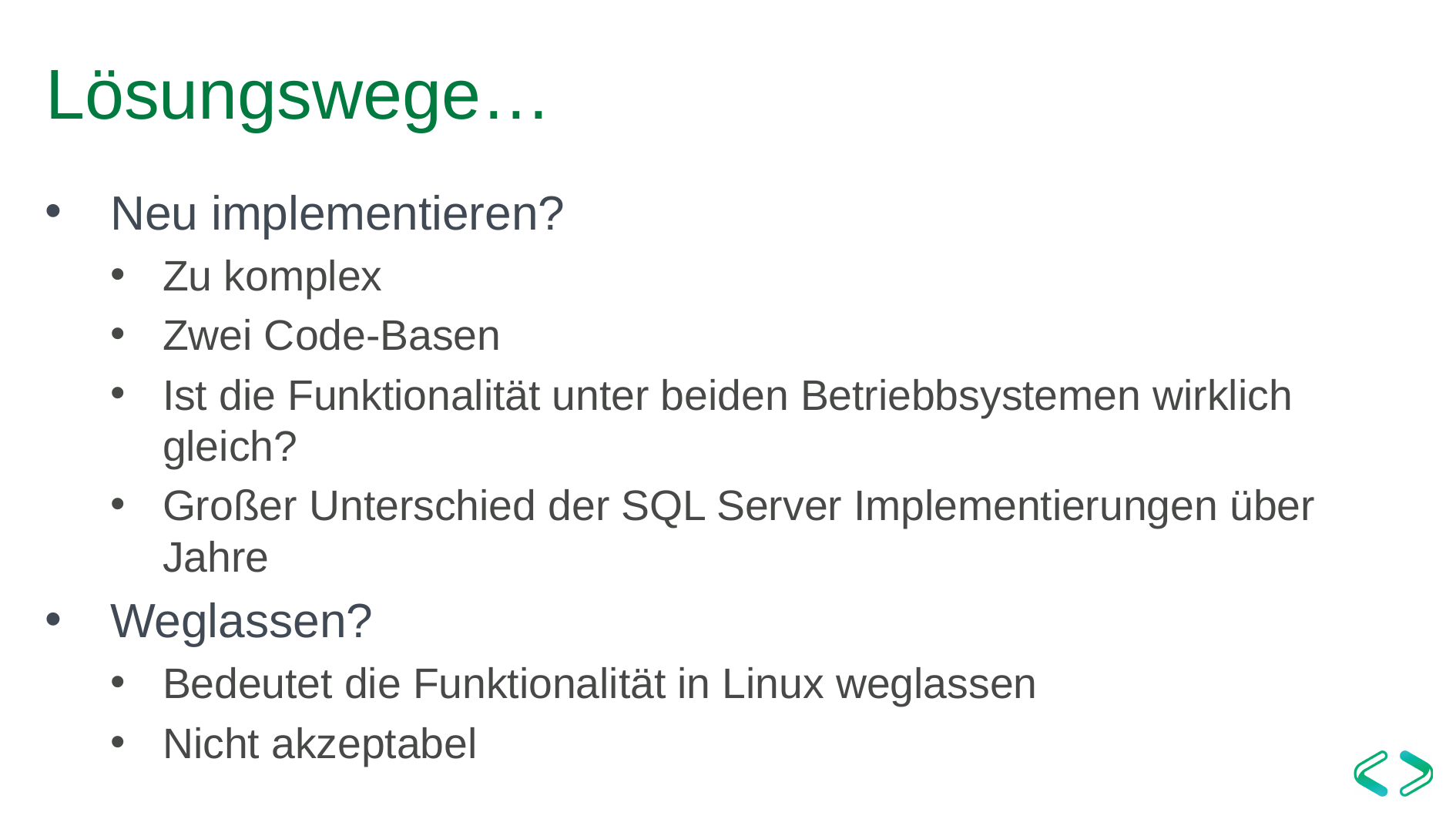

# Lösungswege…
Neu implementieren?
Zu komplex
Zwei Code-Basen
Ist die Funktionalität unter beiden Betriebbsystemen wirklich gleich?
Großer Unterschied der SQL Server Implementierungen über Jahre
Weglassen?
Bedeutet die Funktionalität in Linux weglassen
Nicht akzeptabel